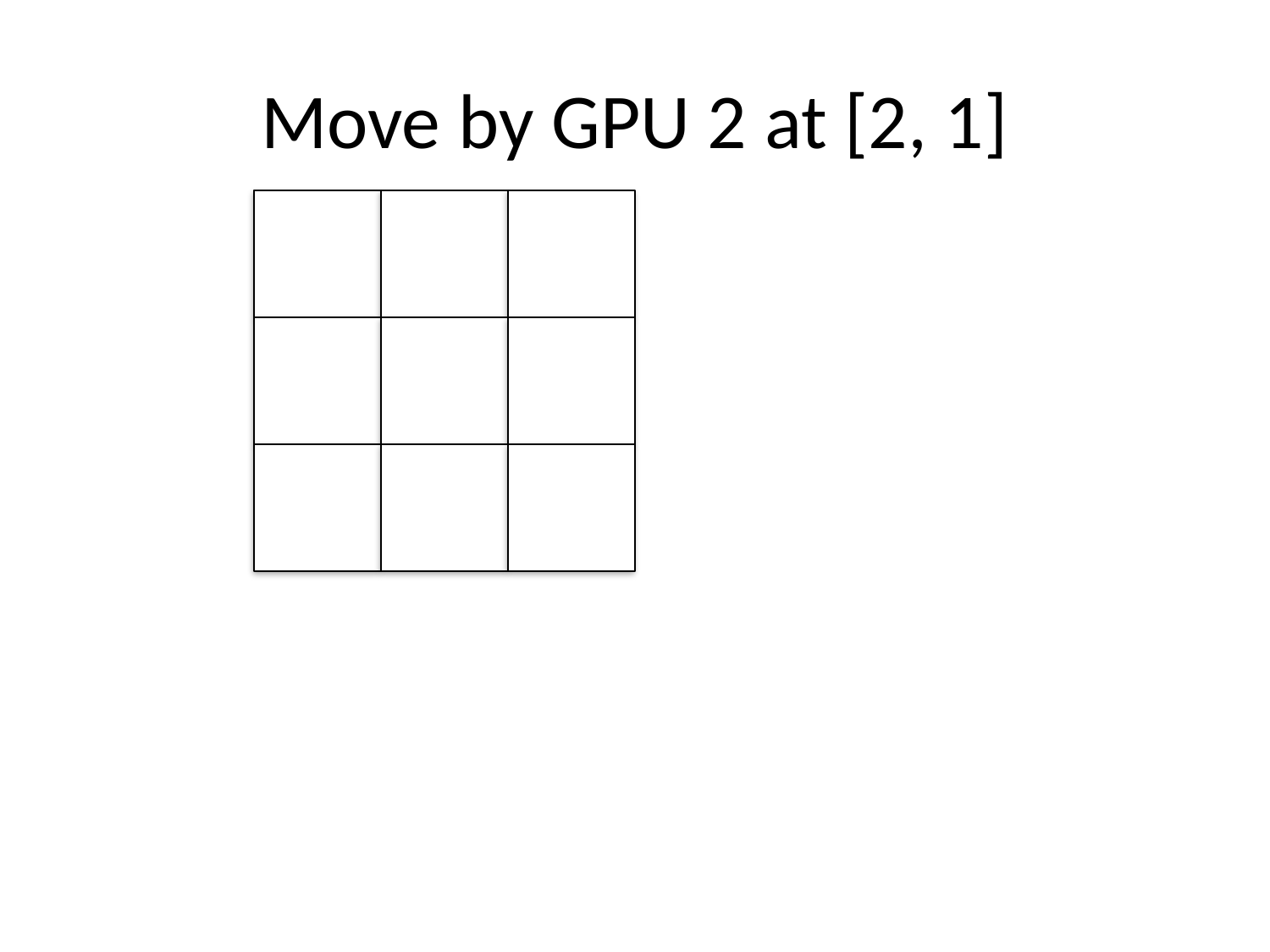

# Move by GPU 2 at [2, 1]
X
X

O

O